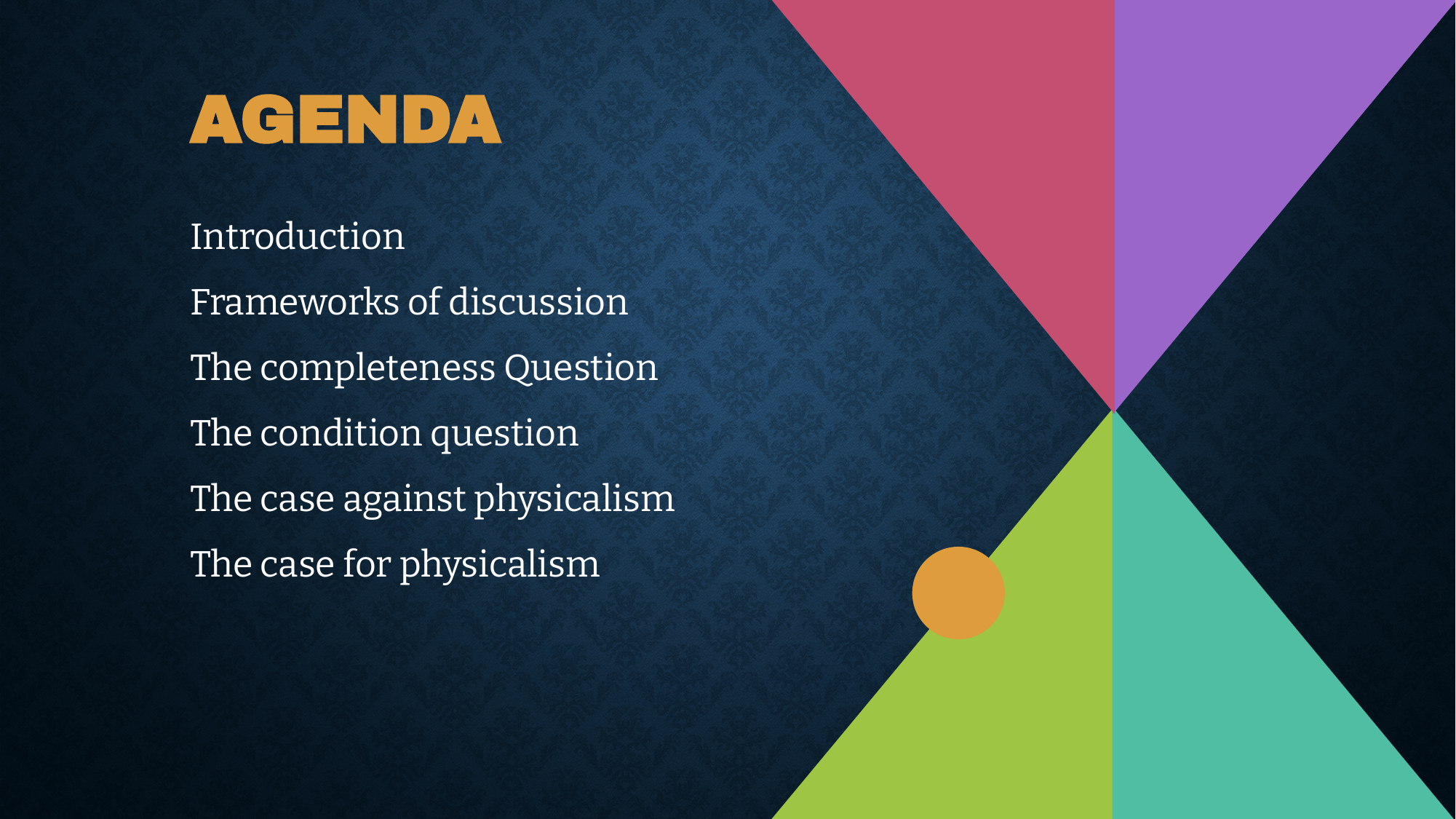

# AGENDA
Introduction​
Frameworks of discussion
​The completeness Question
​The condition question
The case against physicalism
The case for physicalism